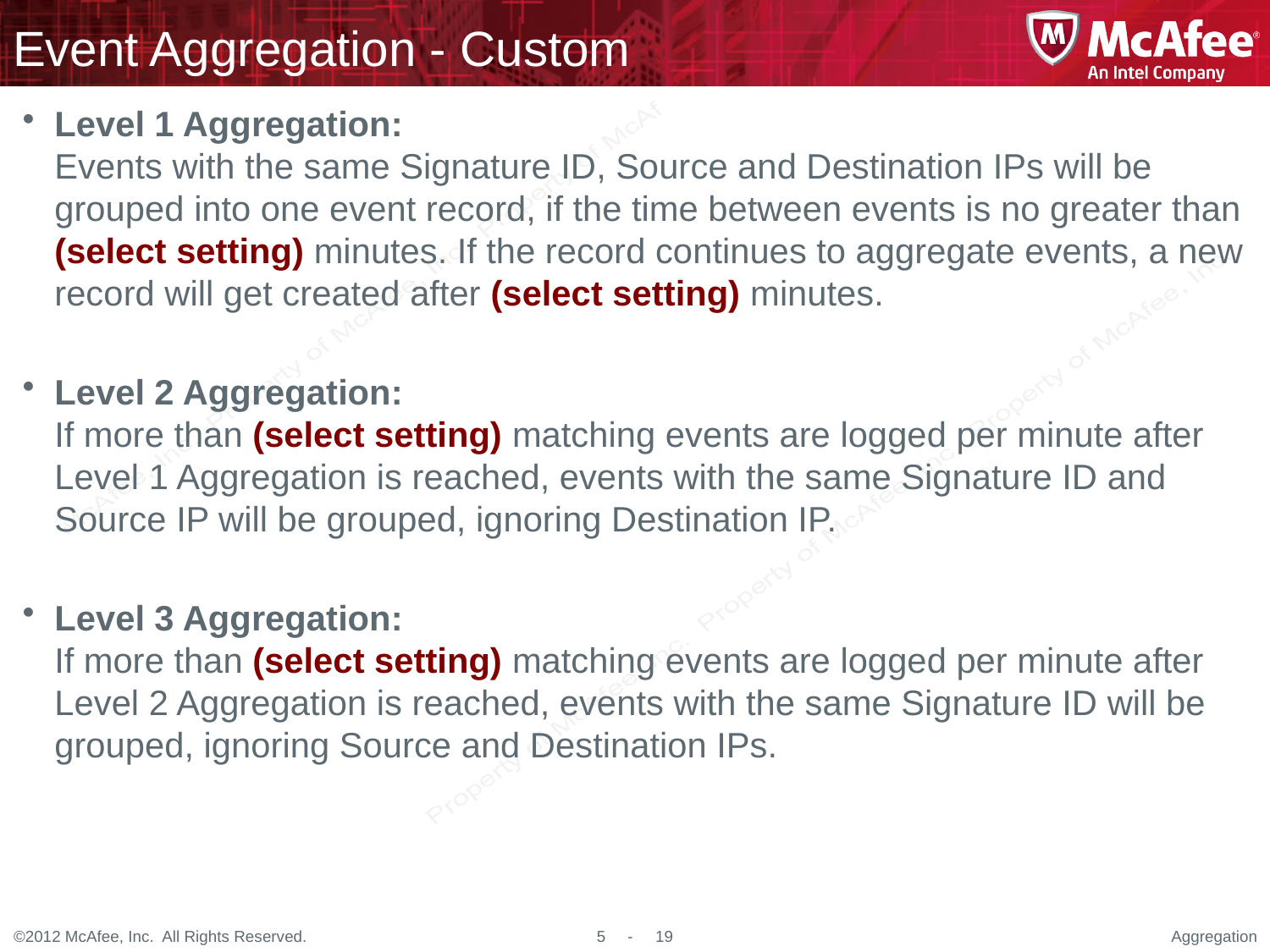

# Event Aggregation - Custom
Level 1 Aggregation:
Events with the same Signature ID, Source and Destination IPs will be grouped into one event record, if the time between events is no greater than (select setting) minutes. If the record continues to aggregate events, a new record will get created after (select setting) minutes.

Level 2 Aggregation:
If more than (select setting) matching events are logged per minute after Level 1 Aggregation is reached, events with the same Signature ID and Source IP will be grouped, ignoring Destination IP.

Level 3 Aggregation:
If more than (select setting) matching events are logged per minute after Level 2 Aggregation is reached, events with the same Signature ID will be grouped, ignoring Source and Destination IPs.

Aggregation